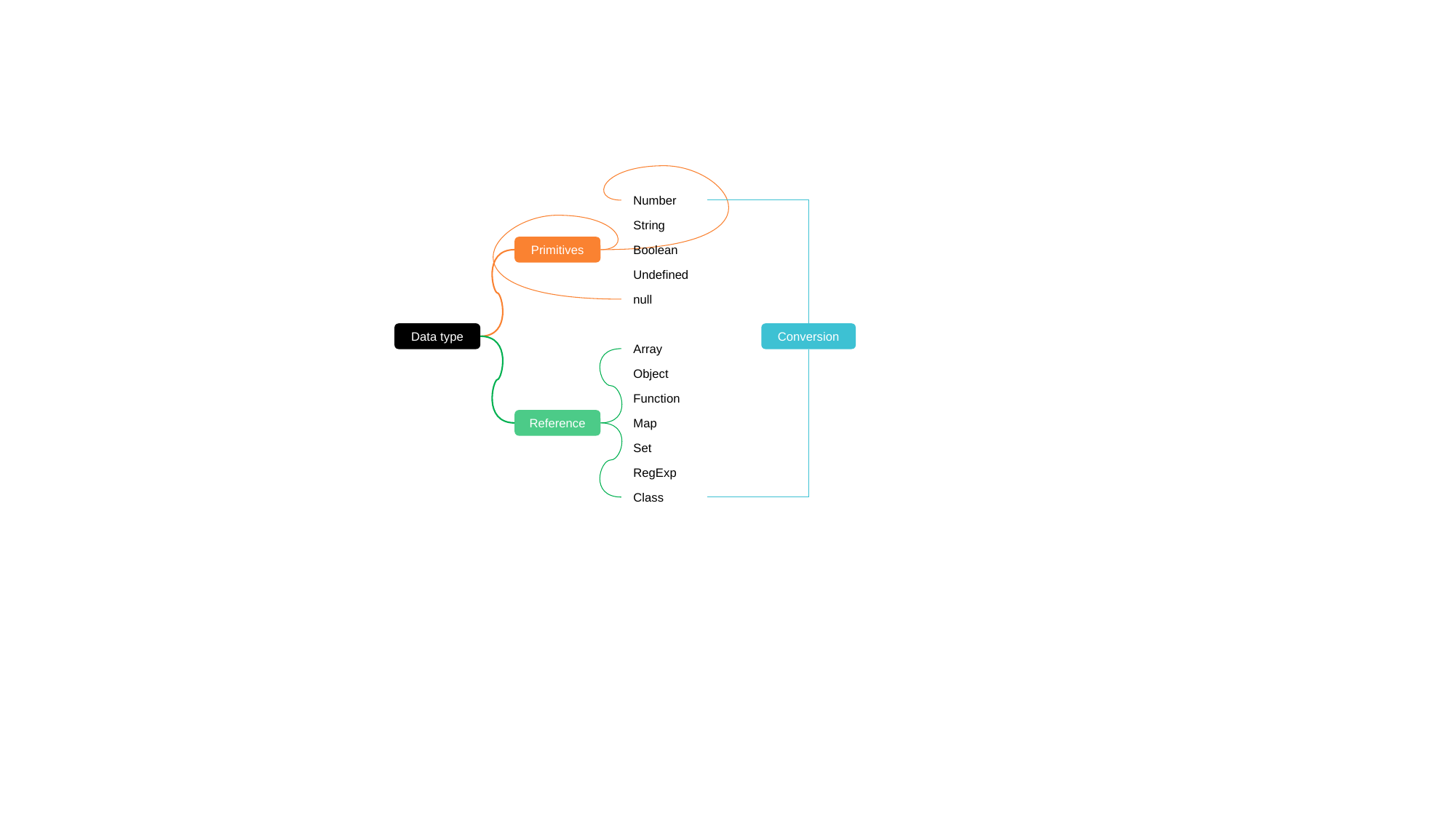

Number
String
Primitives
Boolean
Undefined
null
Data type
Conversion
Array
Object
Function
Reference
Map
Set
RegExp
Class